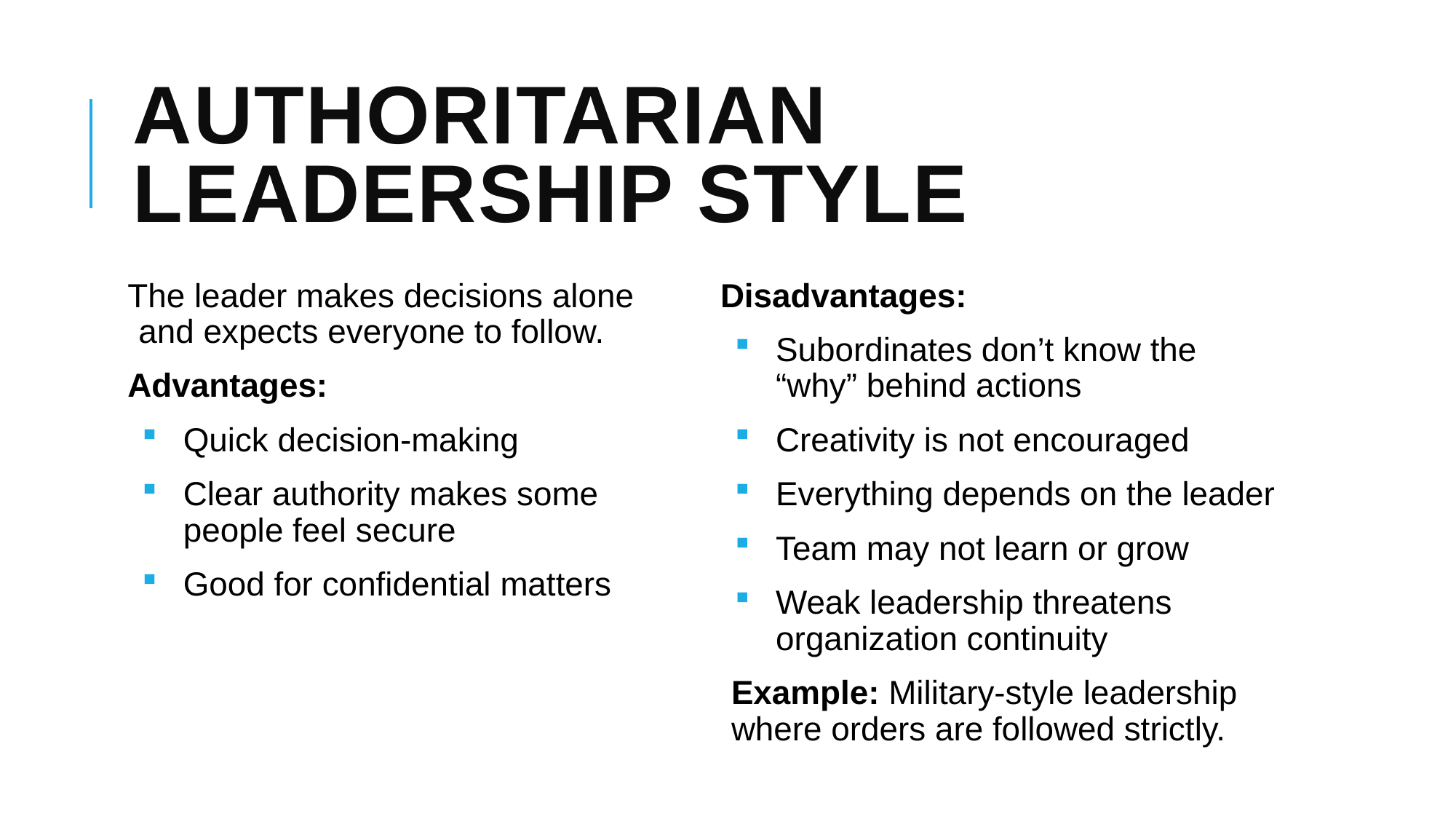

# Authoritarian Leadership Style
The leader makes decisions alone and expects everyone to follow.
Advantages:
Quick decision-making
Clear authority makes some people feel secure
Good for confidential matters

Disadvantages:
Subordinates don’t know the “why” behind actions
Creativity is not encouraged
Everything depends on the leader
Team may not learn or grow
Weak leadership threatens organization continuity
Example: Military-style leadership where orders are followed strictly.